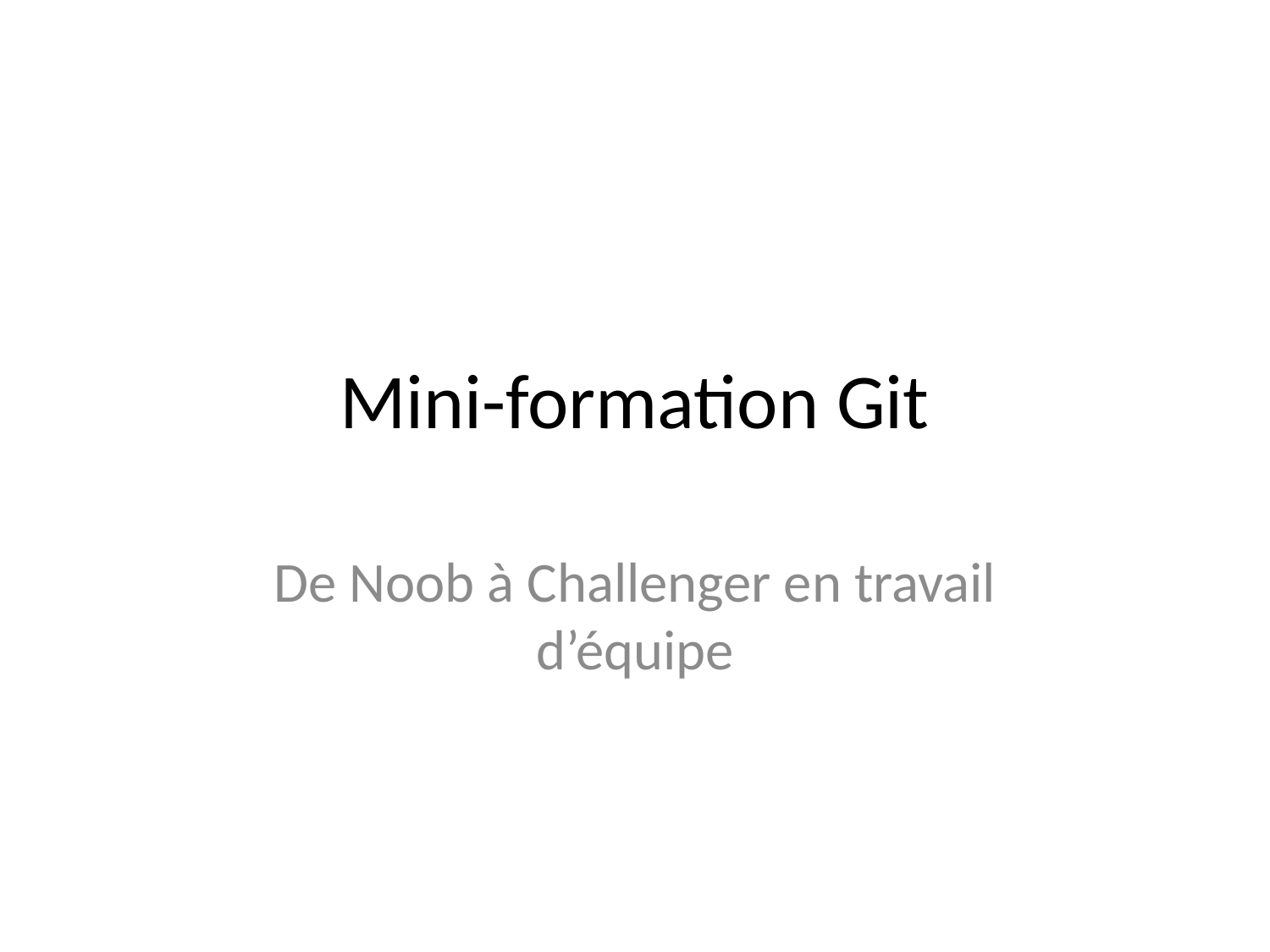

# Mini-formation Git
De Noob à Challenger en travail d’équipe